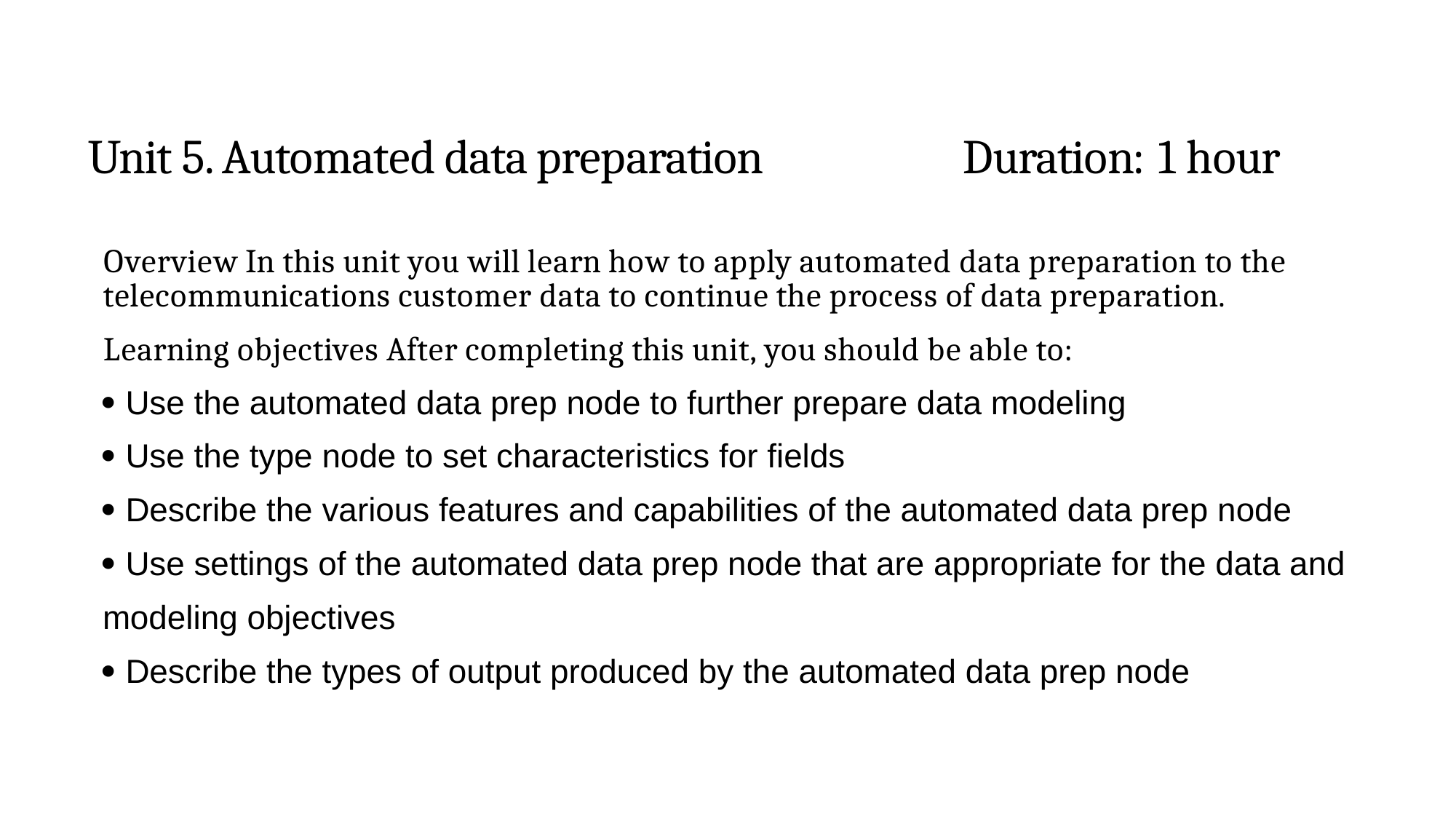

# Unit 5. Automated data preparation		Duration: 1 hour
Overview In this unit you will learn how to apply automated data preparation to the telecommunications customer data to continue the process of data preparation.
Learning objectives After completing this unit, you should be able to:
• Use the automated data prep node to further prepare data modeling
• Use the type node to set characteristics for fields
• Describe the various features and capabilities of the automated data prep node
• Use settings of the automated data prep node that are appropriate for the data and
modeling objectives
• Describe the types of output produced by the automated data prep node